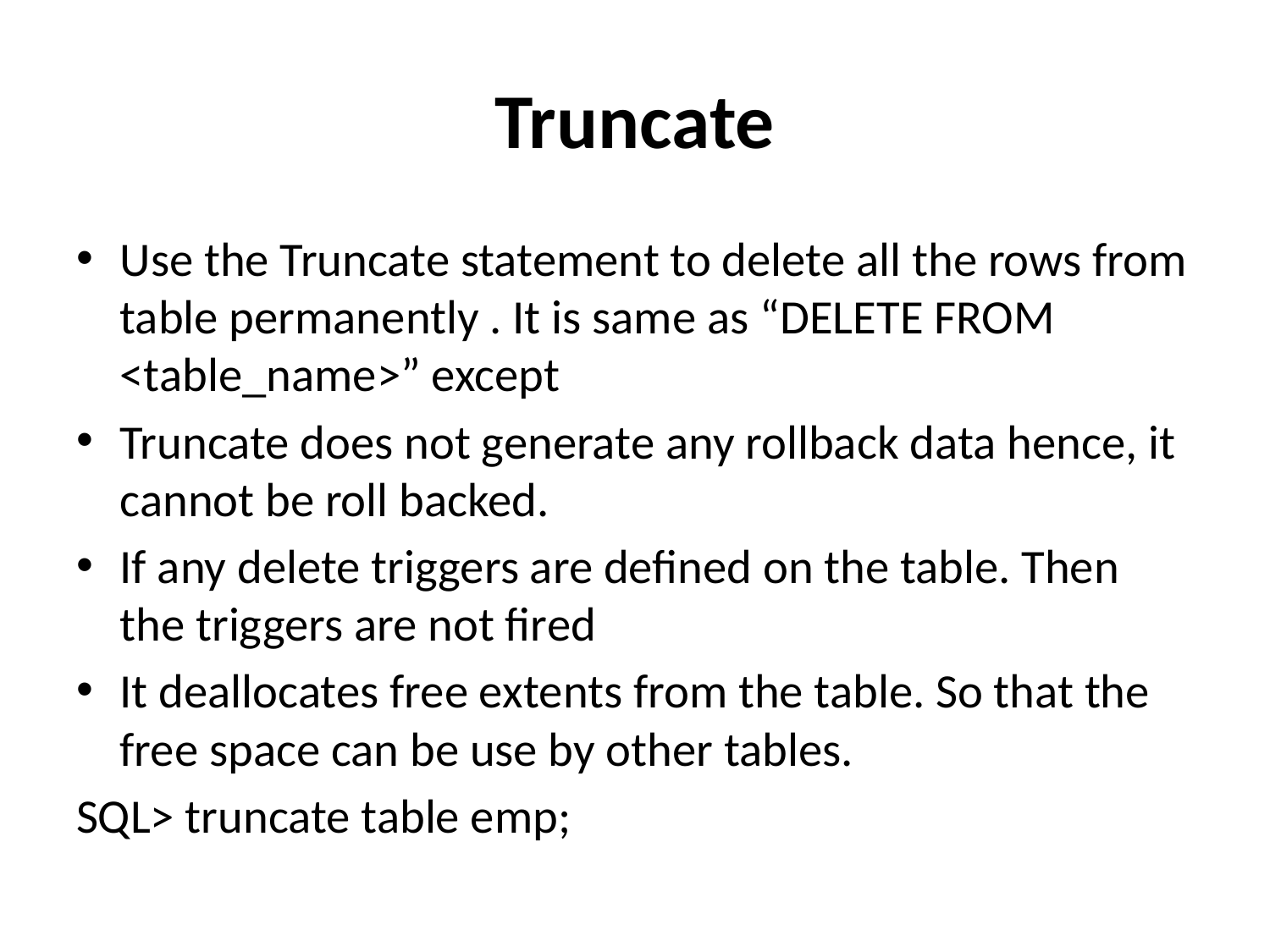

# Truncate
Use the Truncate statement to delete all the rows from table permanently . It is same as “DELETE FROM <table_name>” except
Truncate does not generate any rollback data hence, it cannot be roll backed.
If any delete triggers are defined on the table. Then the triggers are not fired
It deallocates free extents from the table. So that the free space can be use by other tables.
SQL> truncate table emp;